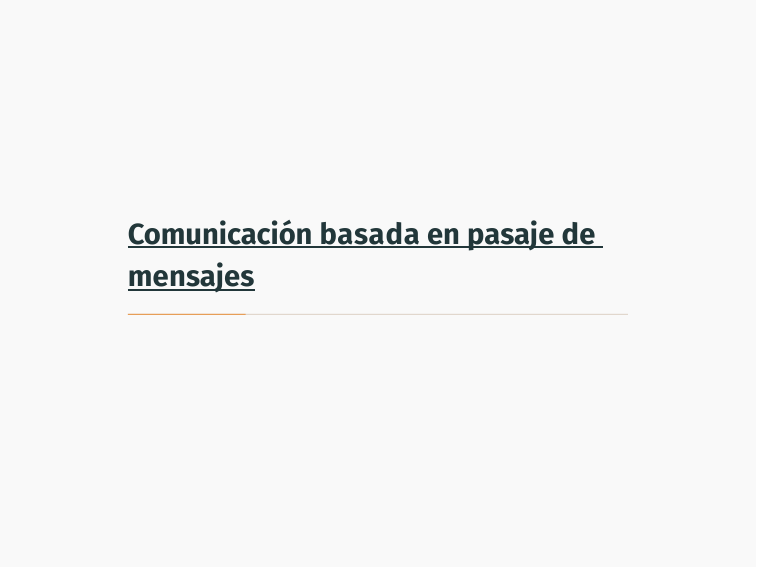

# Comunicación basada en pasaje de  mensajes